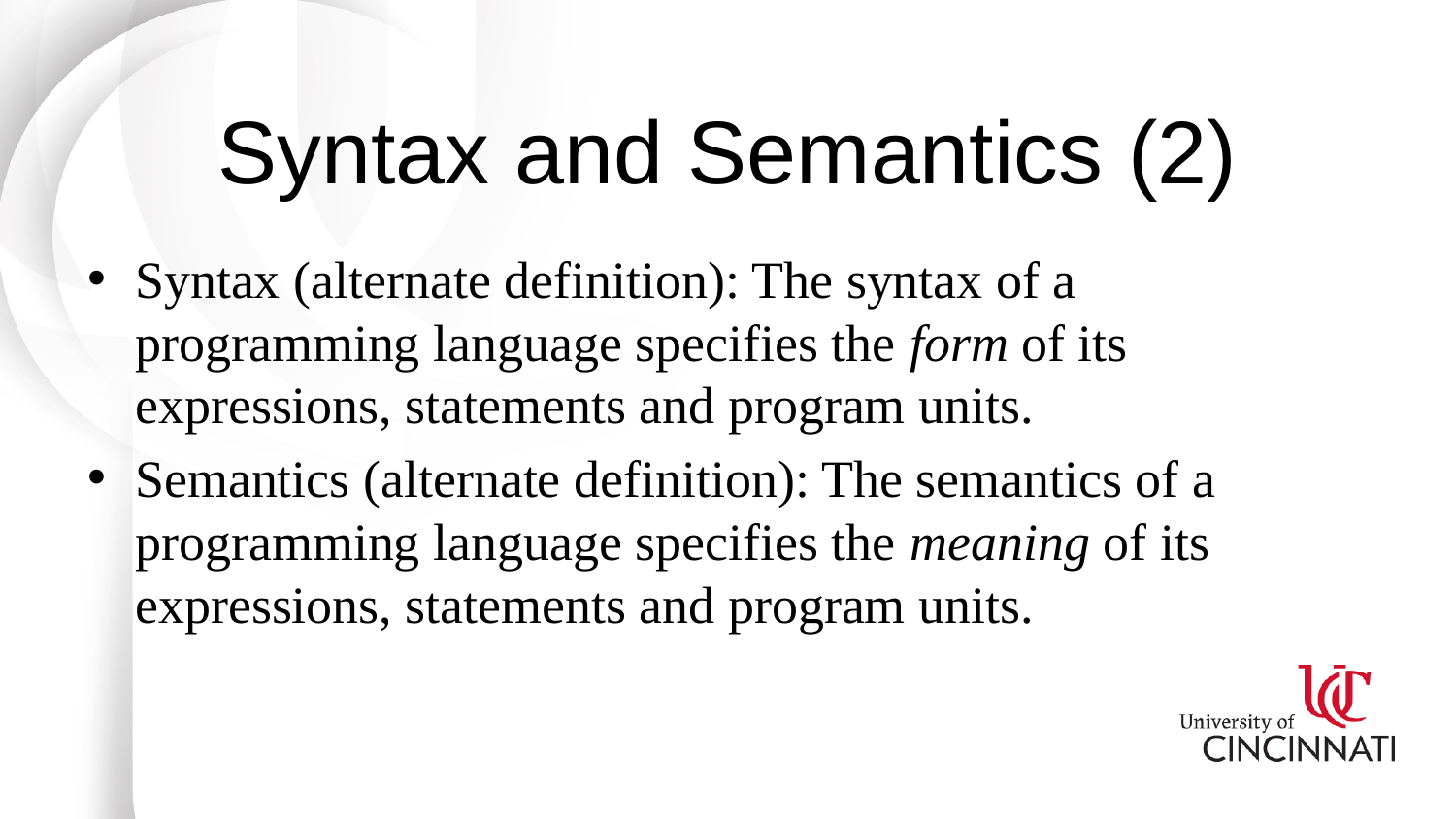

# Syntax and Semantics (2)
Syntax (alternate definition): The syntax of a programming language specifies the form of its expressions, statements and program units.
Semantics (alternate definition): The semantics of a programming language specifies the meaning of its expressions, statements and program units.